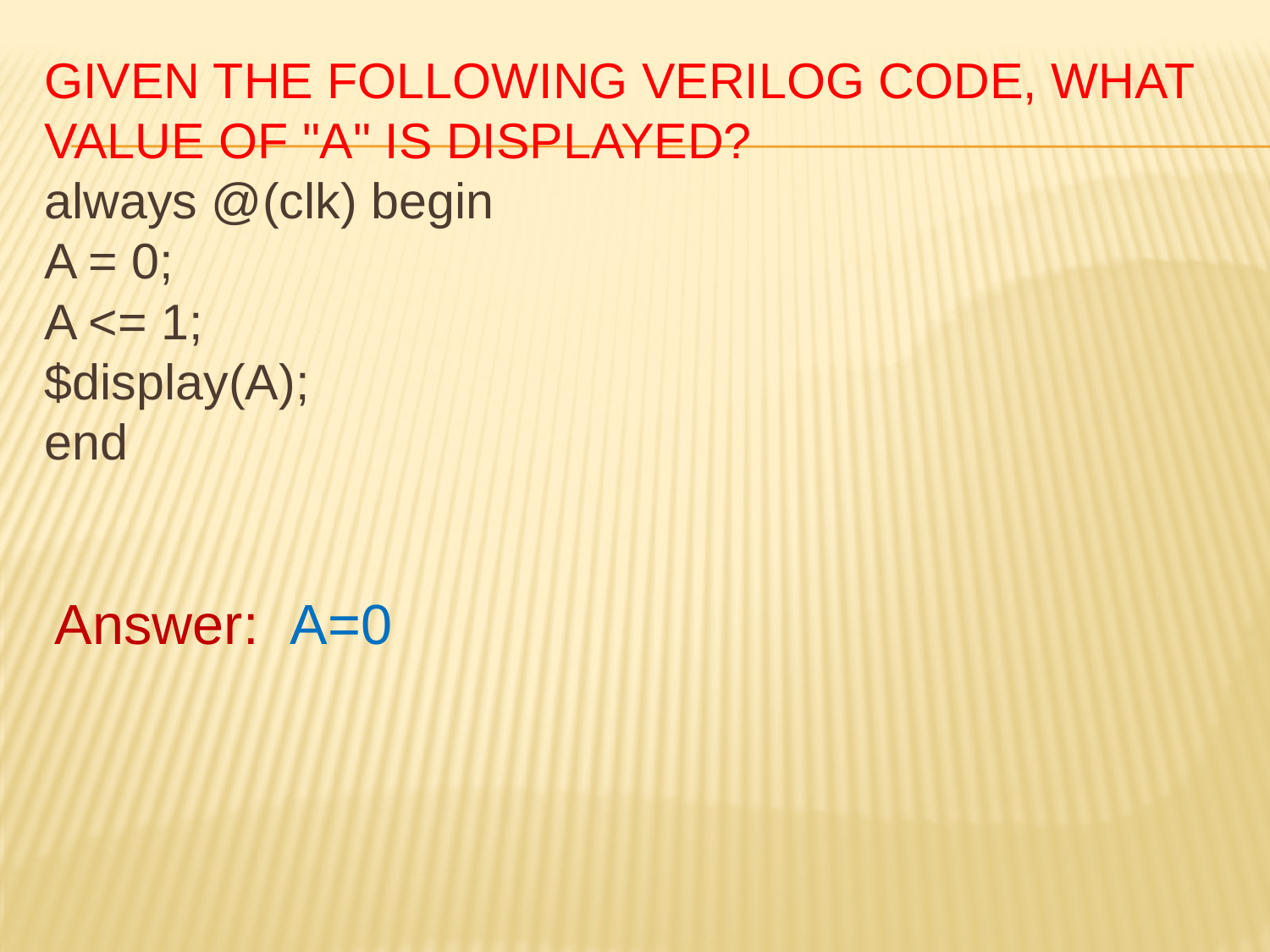

# Given the following Verilog code, what value of "a" is displayed? always @(clk) begin a = 0; a <= 1; $display(a); end
Answer:  A=0